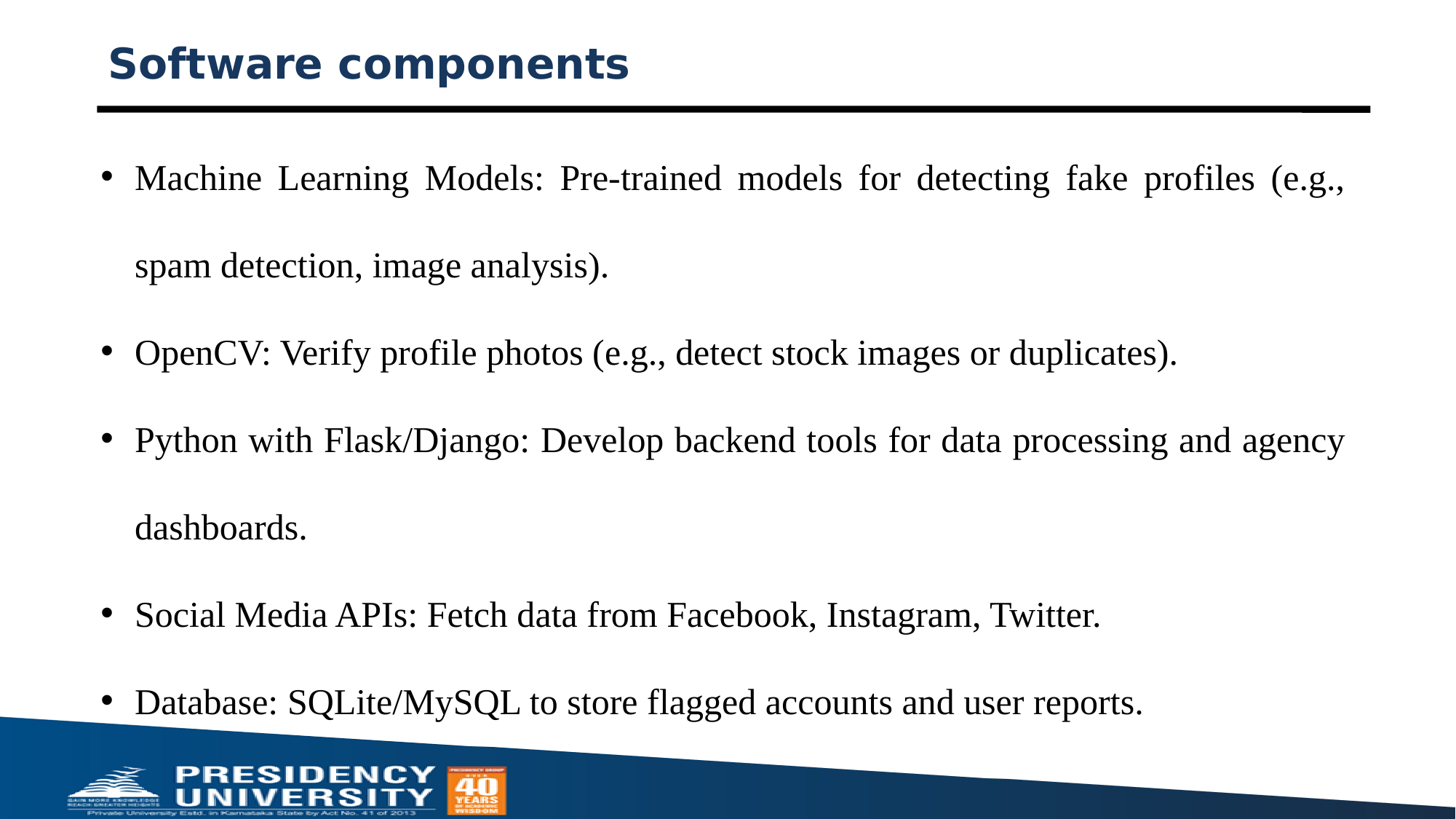

# Software components
Machine Learning Models: Pre-trained models for detecting fake profiles (e.g., spam detection, image analysis).
OpenCV: Verify profile photos (e.g., detect stock images or duplicates).
Python with Flask/Django: Develop backend tools for data processing and agency dashboards.
Social Media APIs: Fetch data from Facebook, Instagram, Twitter.
Database: SQLite/MySQL to store flagged accounts and user reports.